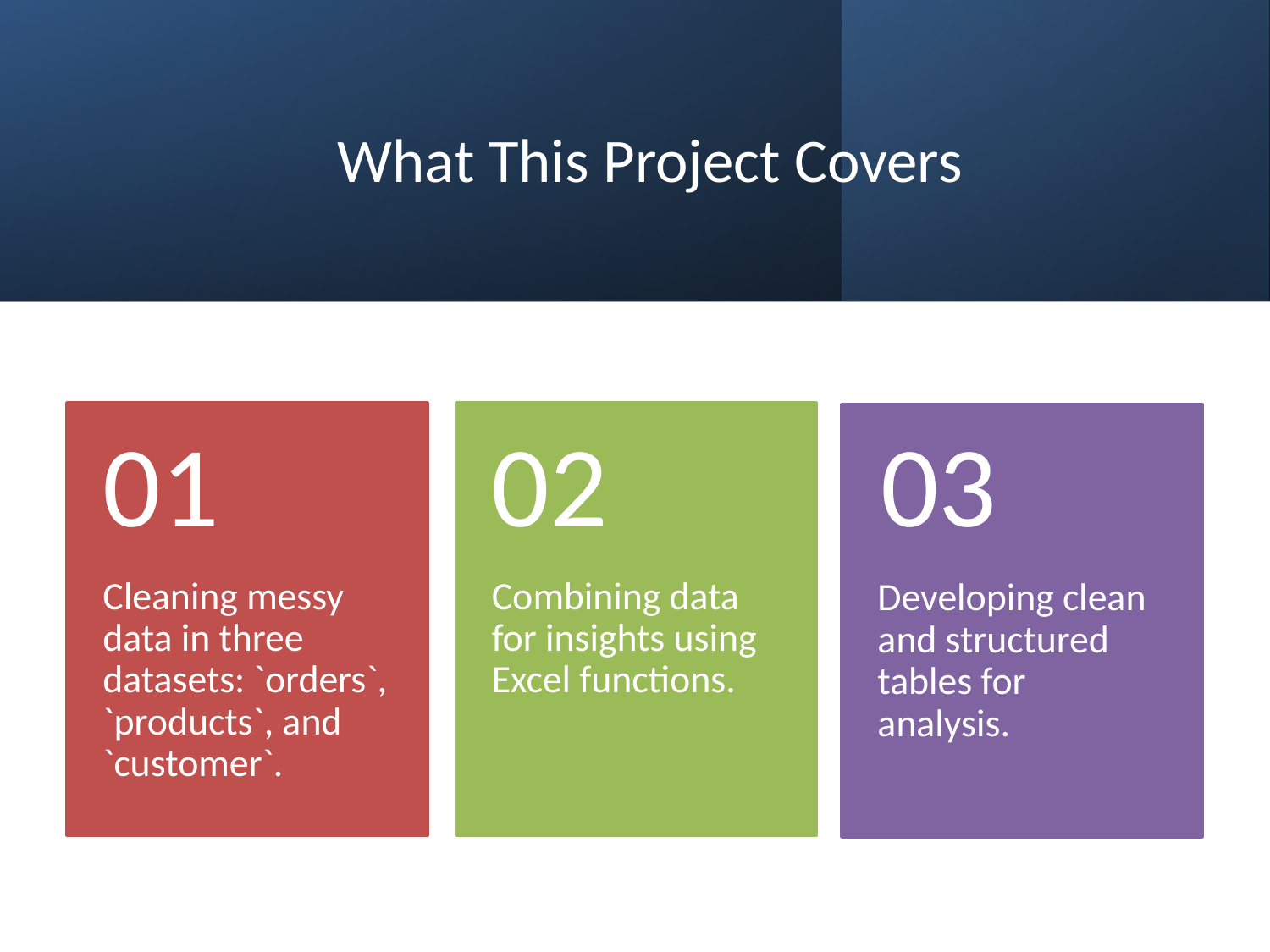

# What This Project Covers
Cleaning messy data in three datasets: `orders`, `products`, and `customer`.
01
Combining data for insights using Excel functions.
02
Developing clean and structured tables for analysis.
03